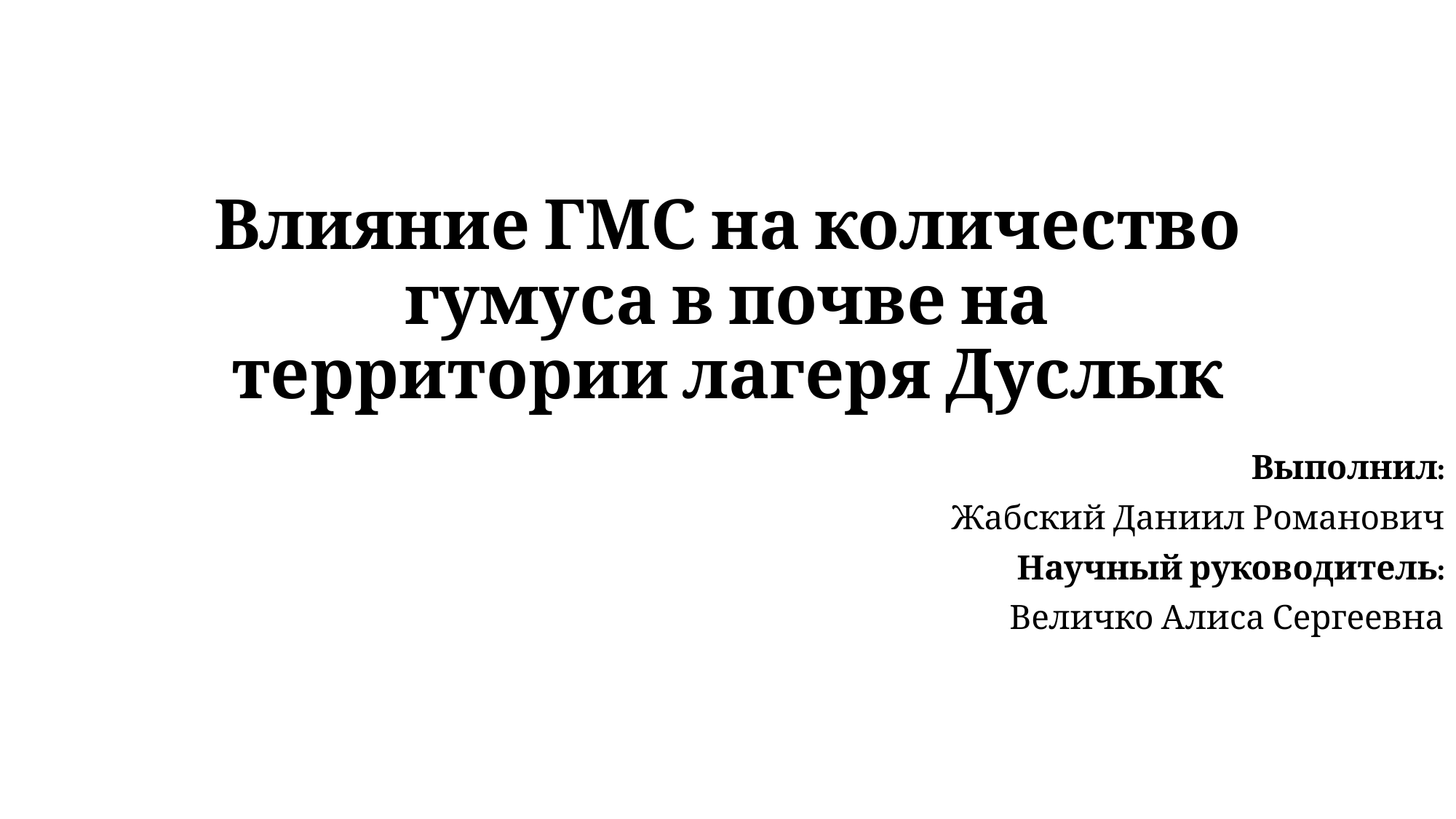

# Влияние ГМС на количество гумуса в почве на территории лагеря Дуслык
Выполнил:
Жабский Даниил Романович
Научный руководитель:
Величко Алиса Сергеевна